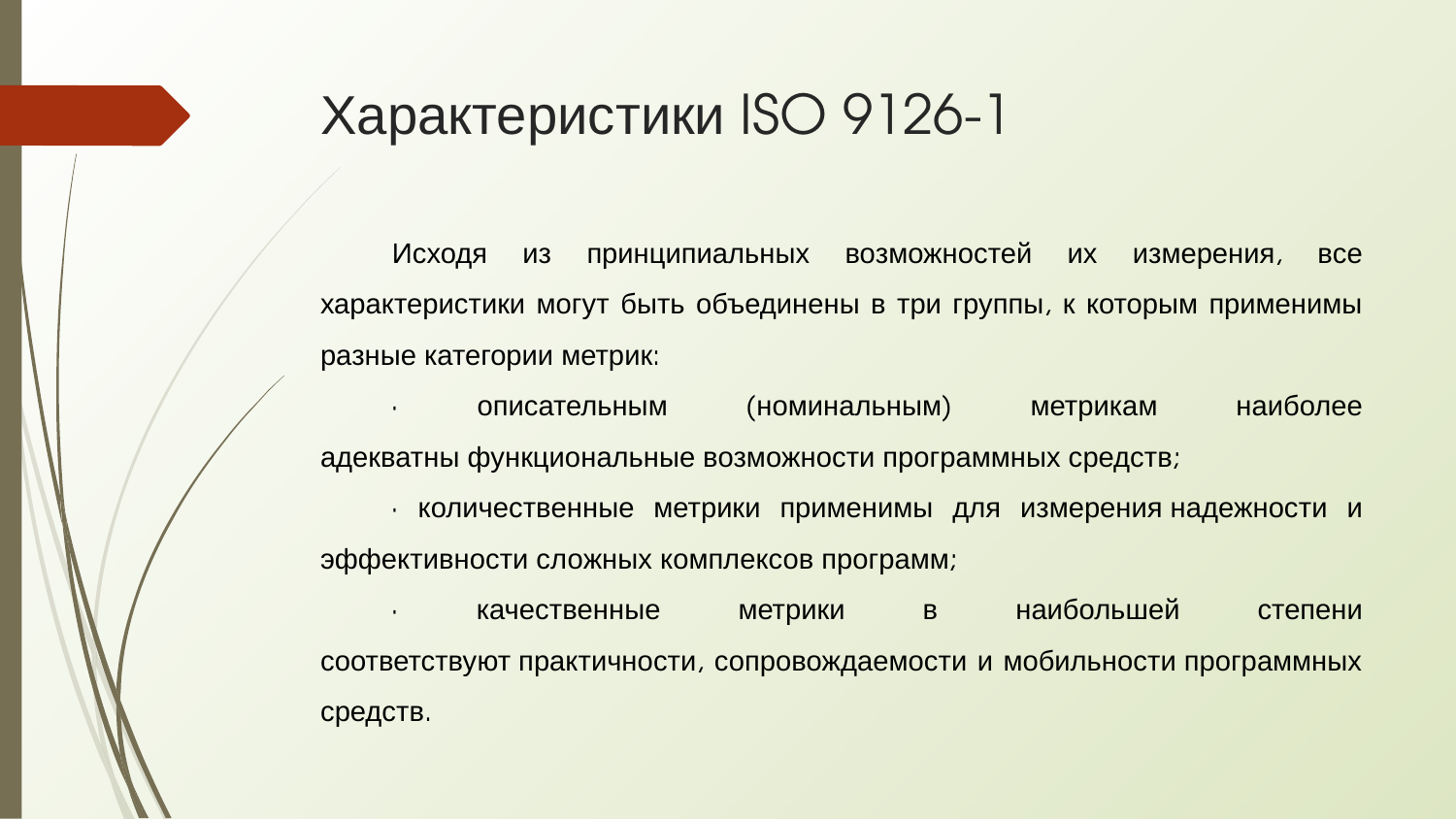

# Характеристики ISO 9126-1
Исходя из принципиальных возможностей их измерения, все характеристики могут быть объединены в три группы, к которым применимы разные категории метрик:
· описательным (номинальным) метрикам наиболее адекватны функциональные возможности программных средств;
· количественные метрики применимы для измерения надежности и эффективности сложных комплексов программ;
· качественные метрики в наибольшей степени соответствуют практичности, сопровождаемости и мобильности программных средств.